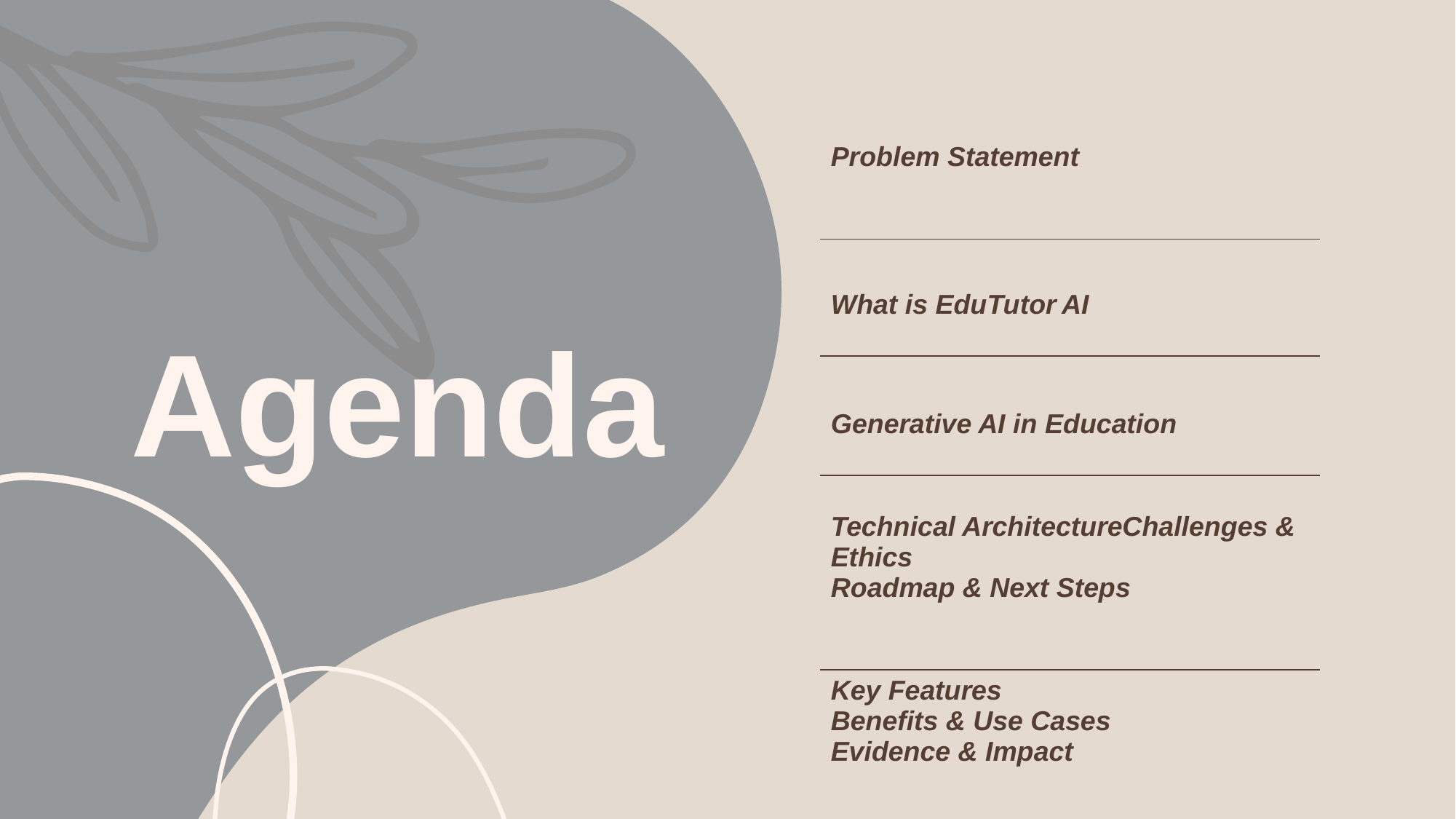

# Agenda
| Problem Statement |
| --- |
| What is EduTutor AI |
| Generative AI in Education |
| Technical ArchitectureChallenges & Ethics Roadmap & Next Steps |
| Key Features Benefits & Use Cases Evidence & Impact |